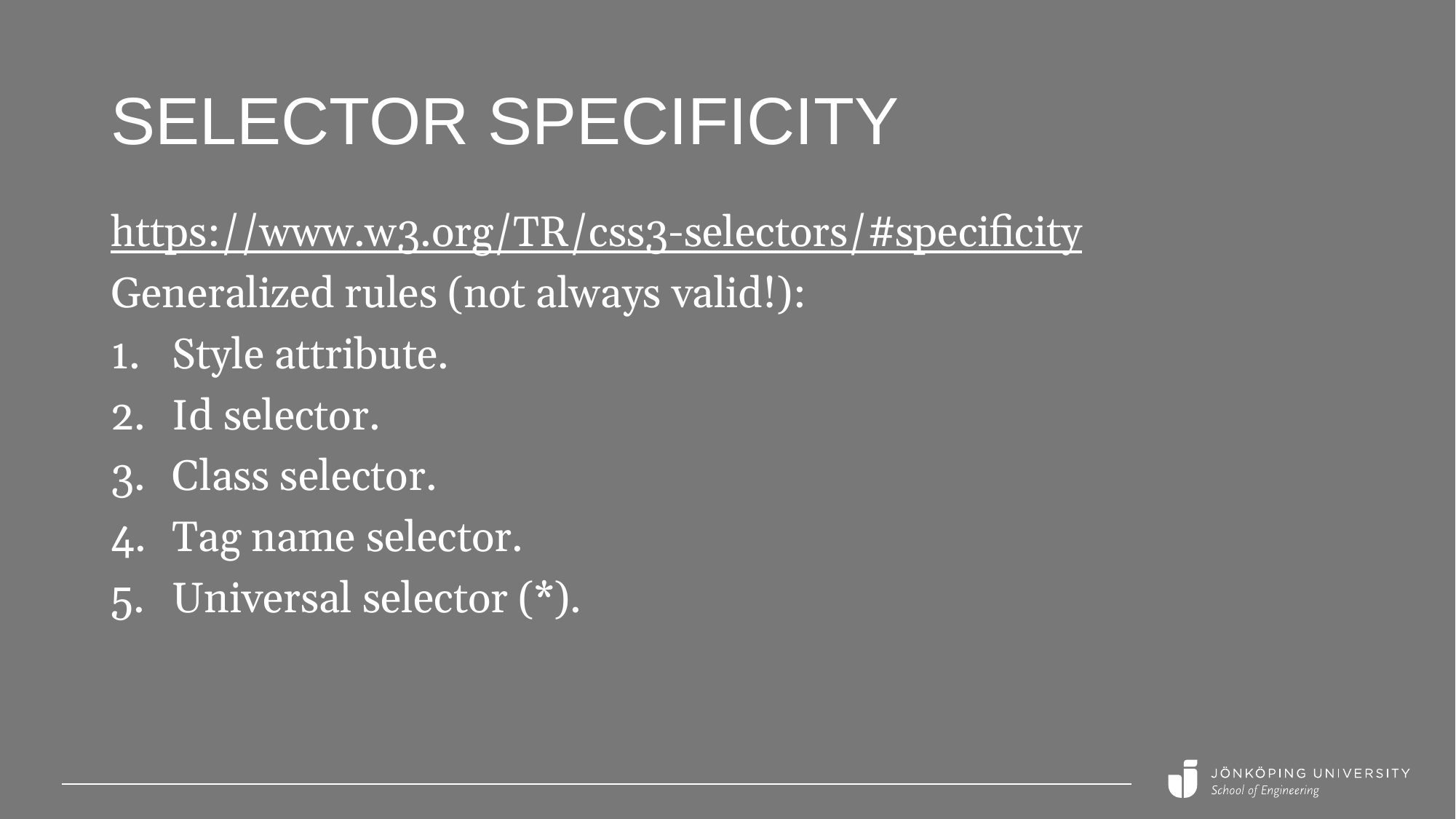

# Selector specificity
https://www.w3.org/TR/css3-selectors/#specificity
Generalized rules (not always valid!):
Style attribute.
Id selector.
Class selector.
Tag name selector.
Universal selector (*).